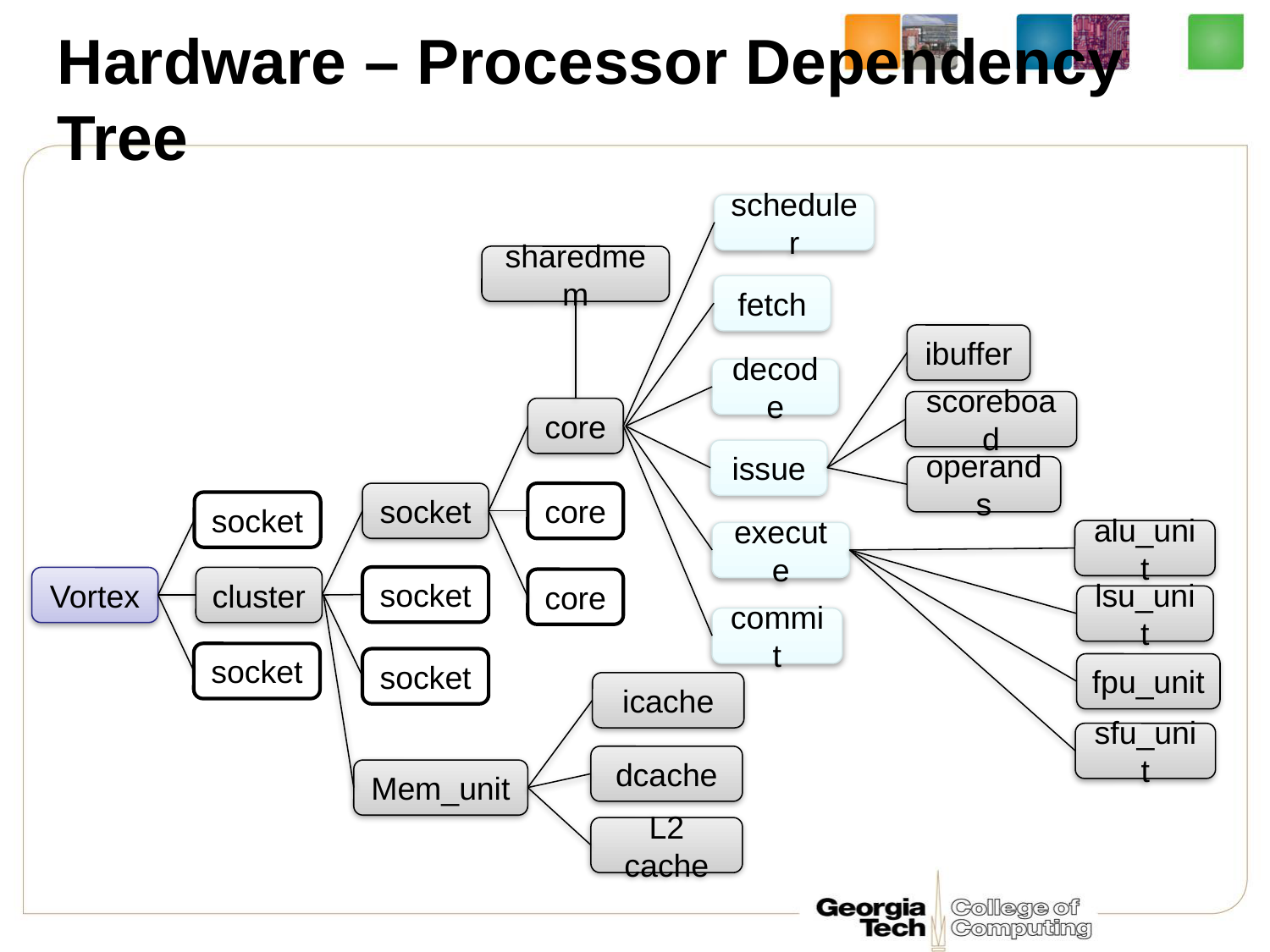

# Hardware – Processor Dependency Tree
scheduler
sharedmem
fetch
ibuffer
decode
scoreboad
core
issue
operands
socket
core
socket
alu_unit
execute
socket
Vortex
cluster
core
lsu_unit
commit
socket
socket
fpu_unit
icache
sfu_unit
dcache
Mem_unit
L2 cache